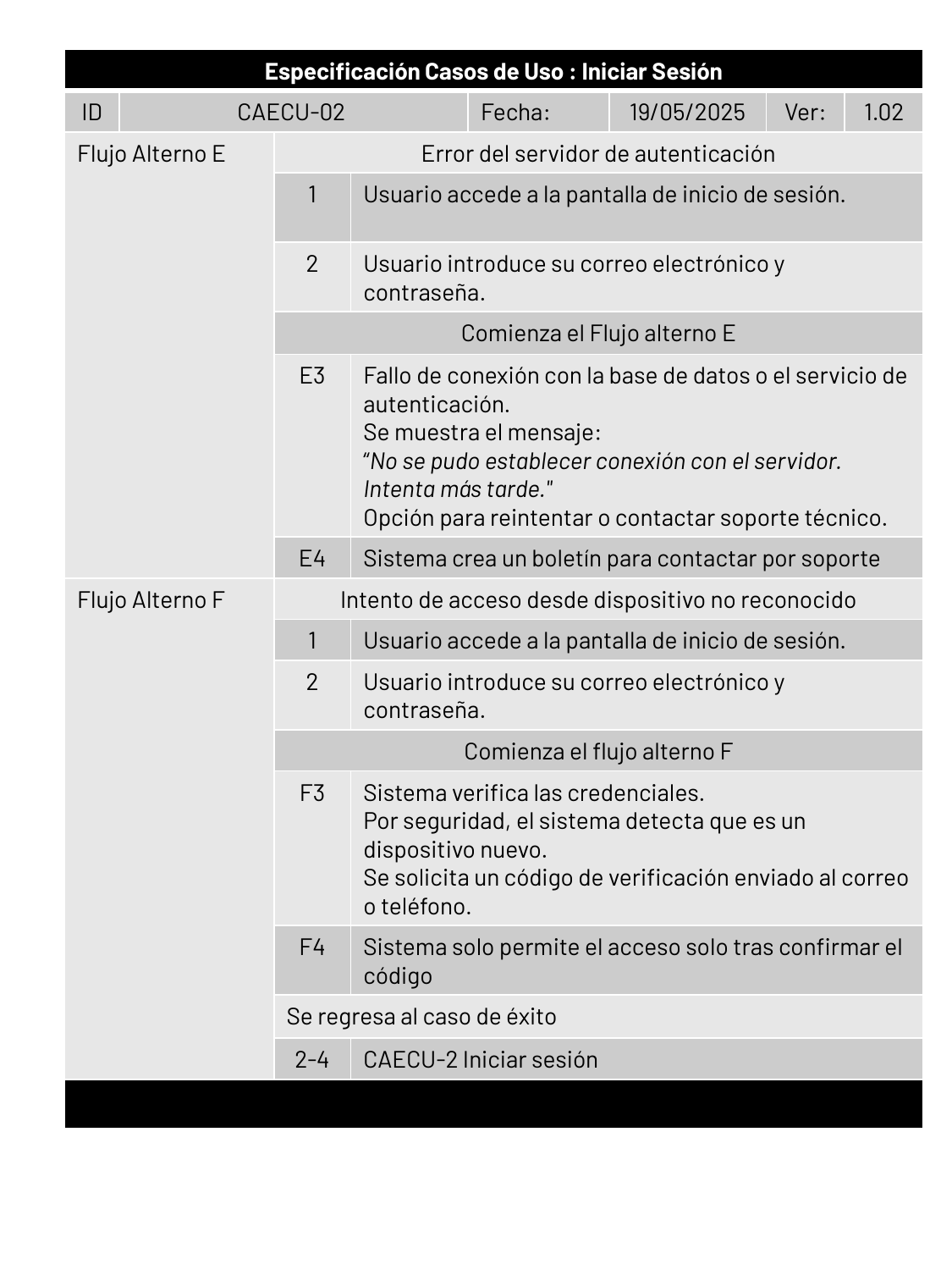

| Especificación Casos de Uso : Iniciar Sesión |  |  |  |  |  |  |  |
| --- | --- | --- | --- | --- | --- | --- | --- |
| ID | CAECU-02 |  |  | Fecha: | 19/05/2025 | Ver: | 1.02 |
| Flujo Alterno E |  | Error del servidor de autenticación |  |  |  |  |  |
|  |  | 1 | Usuario accede a la pantalla de inicio de sesión. |  |  |  |  |
|  |  | 2 | Usuario introduce su correo electrónico y contraseña. |  |  |  |  |
|  |  | Comienza el Flujo alterno E |  |  |  |  |  |
|  |  | E3 | Fallo de conexión con la base de datos o el servicio de autenticación. Se muestra el mensaje: “No se pudo establecer conexión con el servidor. Intenta más tarde." Opción para reintentar o contactar soporte técnico. |  |  |  |  |
|  |  | E4 | Sistema crea un boletín para contactar por soporte |  |  |  |  |
| Flujo Alterno F |  | Intento de acceso desde dispositivo no reconocido |  |  |  |  |  |
|  |  | 1 | Usuario accede a la pantalla de inicio de sesión. |  |  |  |  |
|  |  | 2 | Usuario introduce su correo electrónico y contraseña. |  |  |  |  |
|  |  | Comienza el flujo alterno F |  |  |  |  |  |
|  |  | F3 | Sistema verifica las credenciales. Por seguridad, el sistema detecta que es un dispositivo nuevo. Se solicita un código de verificación enviado al correo o teléfono. |  |  |  |  |
|  |  | F4 | Sistema solo permite el acceso solo tras confirmar el código |  |  |  |  |
|  |  | Se regresa al caso de éxito |  |  |  |  |  |
|  |  | 2-4 | CAECU-2 Iniciar sesión |  |  |  |  |
|  |  |  |  |  |  |  |  |